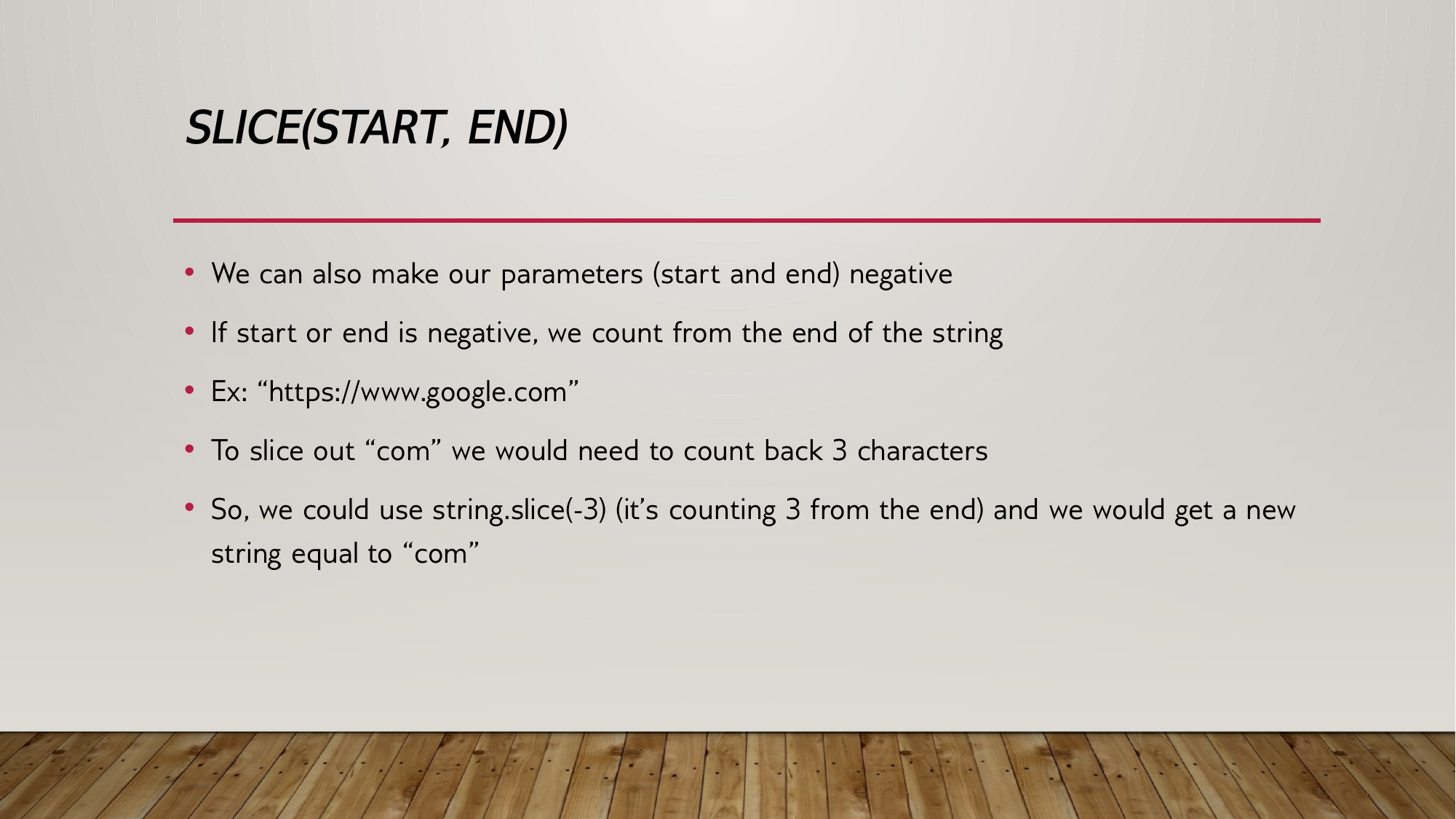

# slice(start, end)
We can also make our parameters (start and end) negative
If start or end is negative, we count from the end of the string
Ex: “https://www.google.com”
To slice out “com” we would need to count back 3 characters
So, we could use string.slice(-3) (it’s counting 3 from the end) and we would get a new string equal to “com”